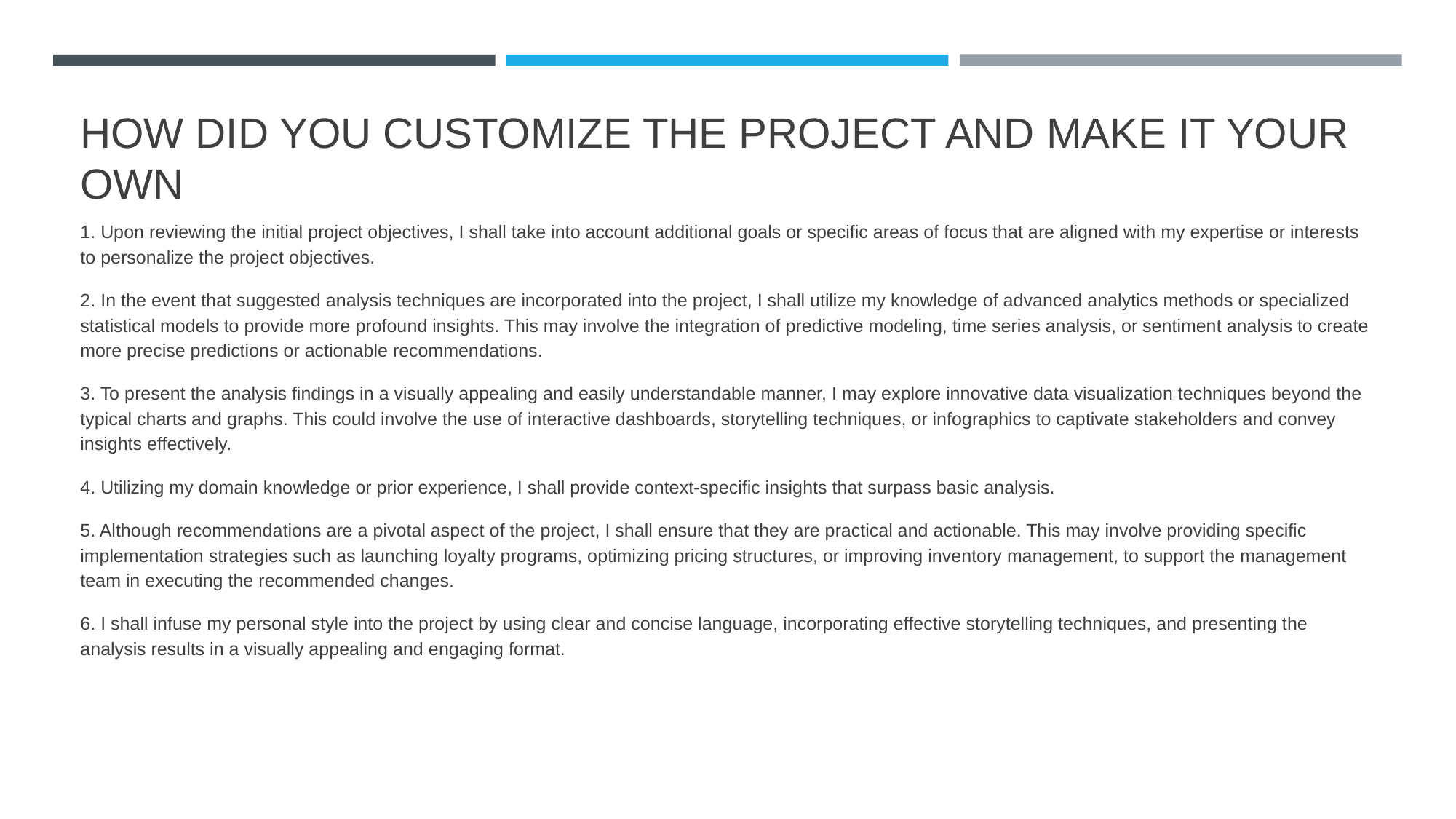

# HOW DID YOU CUSTOMIZE THE PROJECT AND MAKE IT YOUR OWN
1. Upon reviewing the initial project objectives, I shall take into account additional goals or specific areas of focus that are aligned with my expertise or interests to personalize the project objectives.
2. In the event that suggested analysis techniques are incorporated into the project, I shall utilize my knowledge of advanced analytics methods or specialized statistical models to provide more profound insights. This may involve the integration of predictive modeling, time series analysis, or sentiment analysis to create more precise predictions or actionable recommendations.
3. To present the analysis findings in a visually appealing and easily understandable manner, I may explore innovative data visualization techniques beyond the typical charts and graphs. This could involve the use of interactive dashboards, storytelling techniques, or infographics to captivate stakeholders and convey insights effectively.
4. Utilizing my domain knowledge or prior experience, I shall provide context-specific insights that surpass basic analysis.
5. Although recommendations are a pivotal aspect of the project, I shall ensure that they are practical and actionable. This may involve providing specific implementation strategies such as launching loyalty programs, optimizing pricing structures, or improving inventory management, to support the management team in executing the recommended changes.
6. I shall infuse my personal style into the project by using clear and concise language, incorporating effective storytelling techniques, and presenting the analysis results in a visually appealing and engaging format.